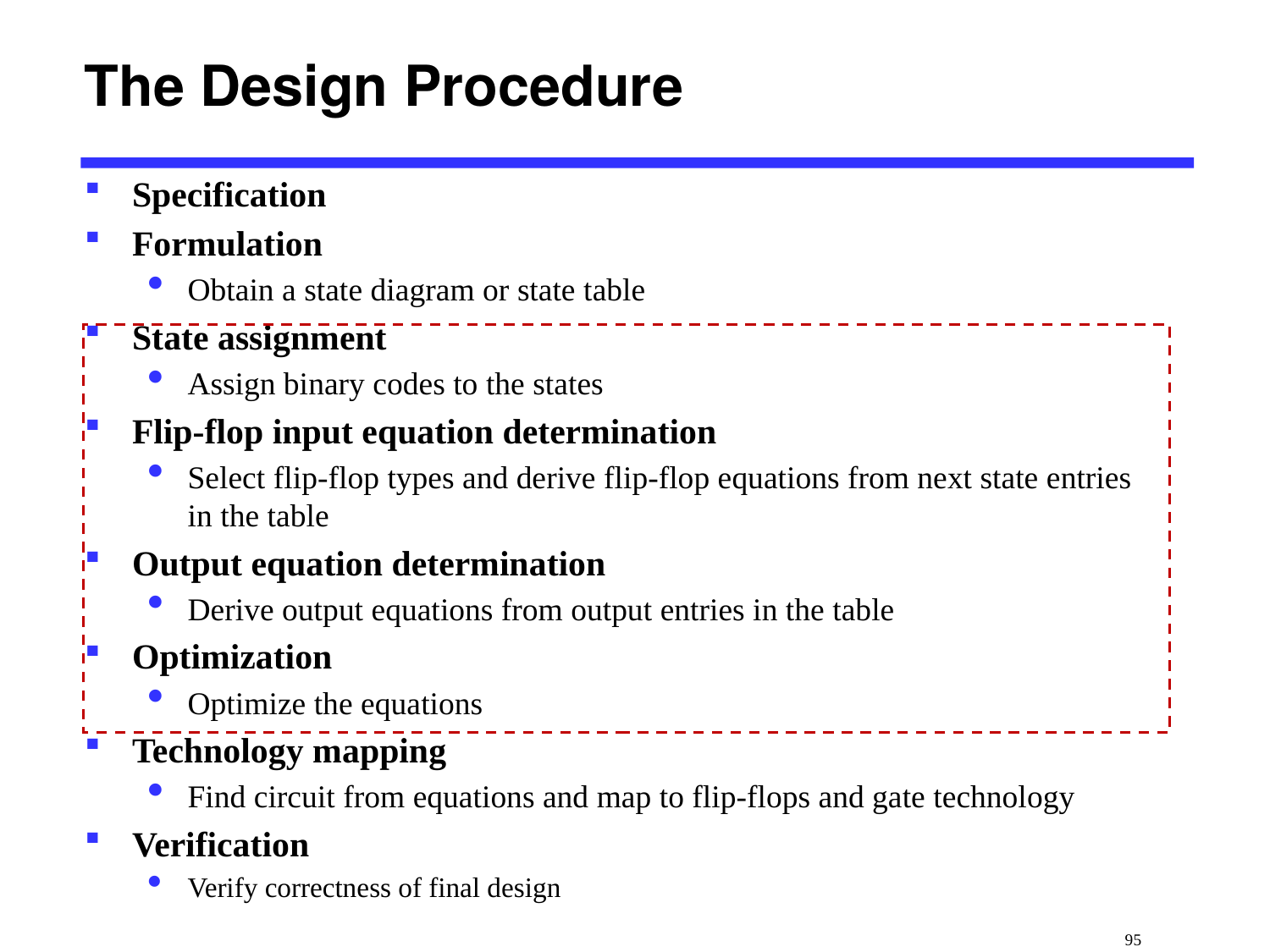

# The Design Procedure
Specification
Formulation
Obtain a state diagram or state table
State assignment
Assign binary codes to the states
Flip-flop input equation determination
Select flip-flop types and derive flip-flop equations from next state entries in the table
Output equation determination
Derive output equations from output entries in the table
Optimization
Optimize the equations
Technology mapping
Find circuit from equations and map to flip-flops and gate technology
Verification
Verify correctness of final design

                           95